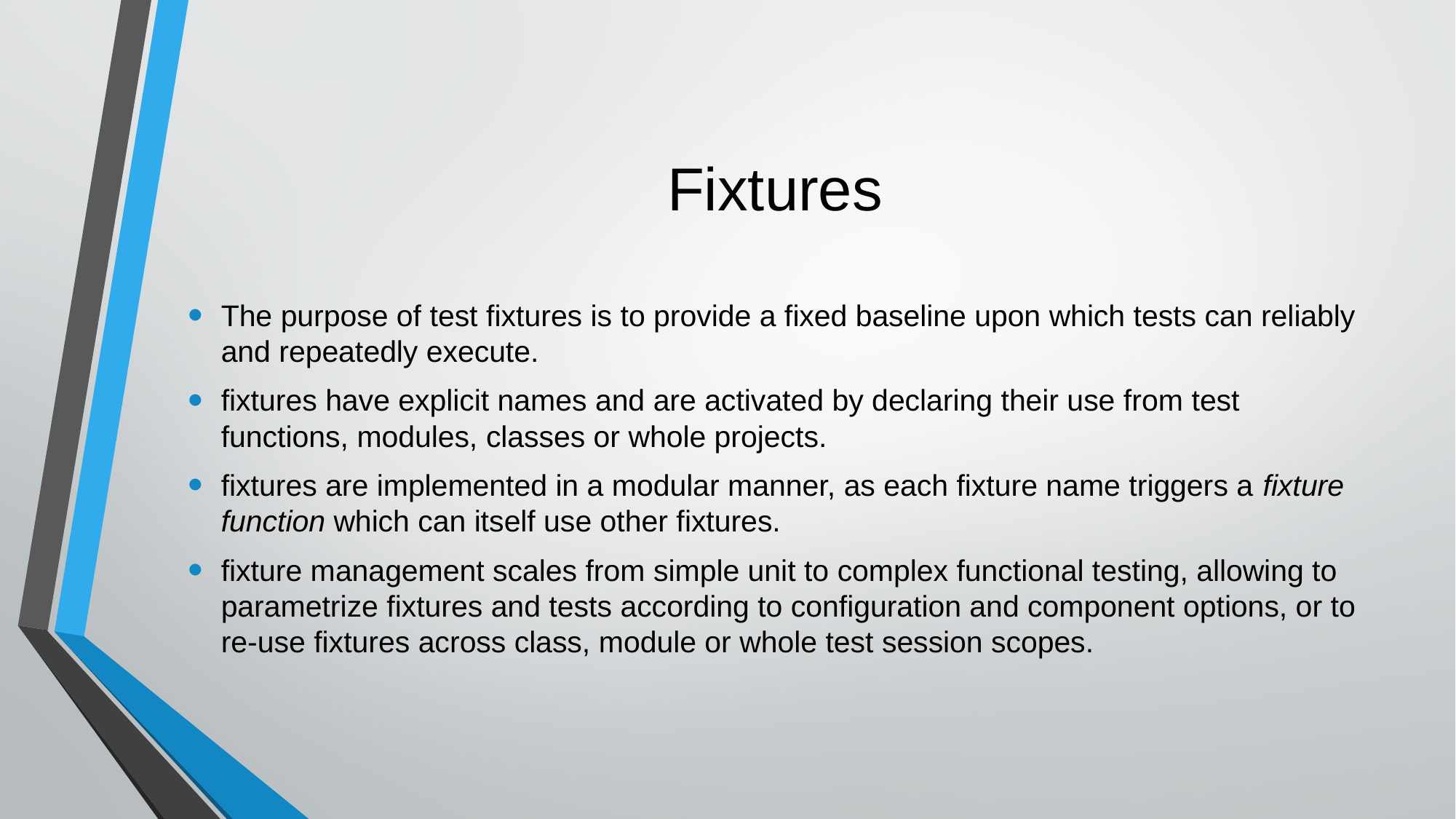

# Fixtures
The purpose of test fixtures is to provide a fixed baseline upon which tests can reliably and repeatedly execute.
fixtures have explicit names and are activated by declaring their use from test functions, modules, classes or whole projects.
fixtures are implemented in a modular manner, as each fixture name triggers a fixture function which can itself use other fixtures.
fixture management scales from simple unit to complex functional testing, allowing to parametrize fixtures and tests according to configuration and component options, or to re-use fixtures across class, module or whole test session scopes.